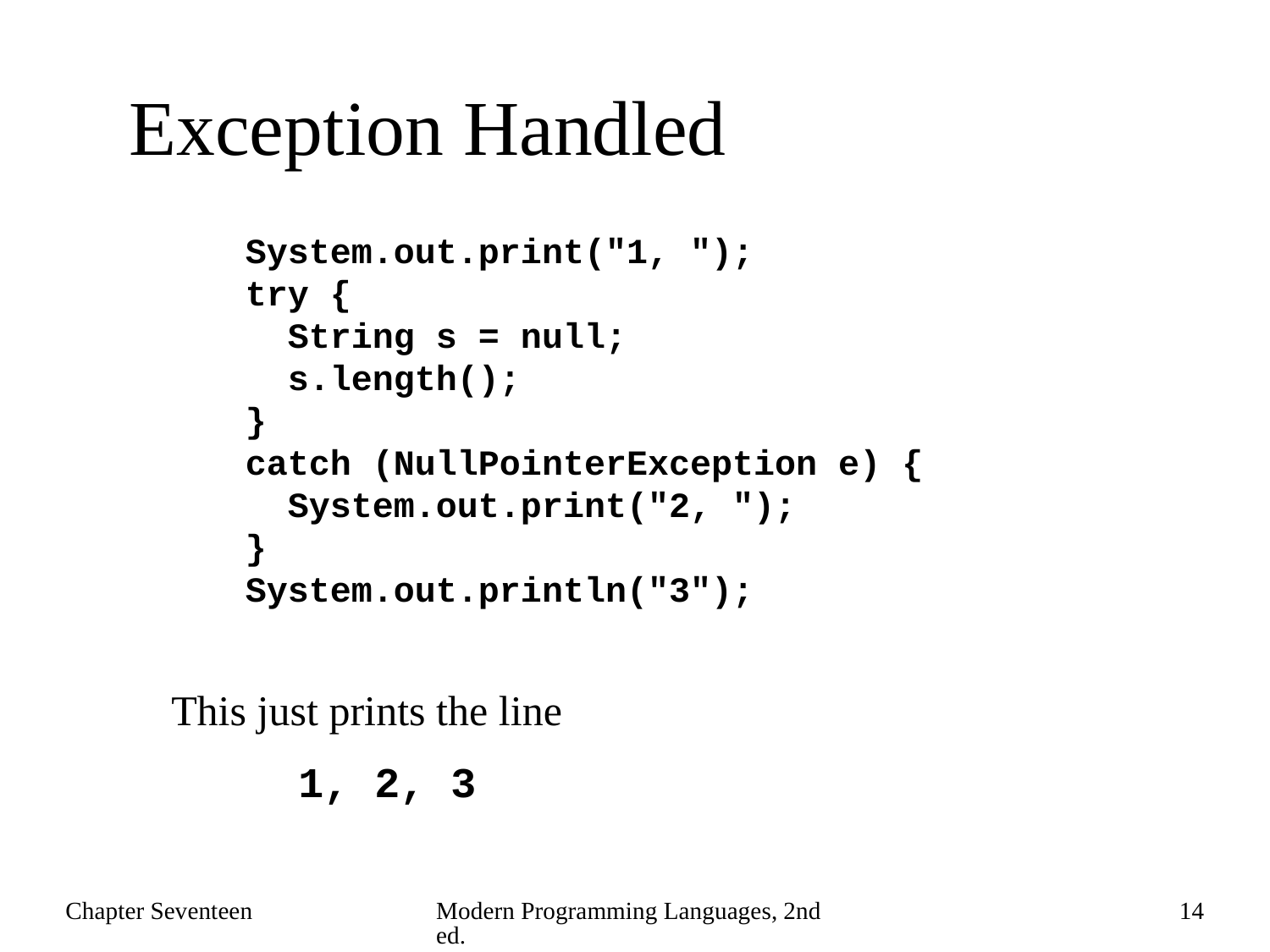

# Exception Handled
System.out.print("1, ");
try {
  String s = null;
  s.length();
}
catch (NullPointerException e) {
  System.out.print("2, ");
}
System.out.println("3");
This just prints the line
	1, 2, 3
Chapter Seventeen
Modern Programming Languages, 2nd ed.
14